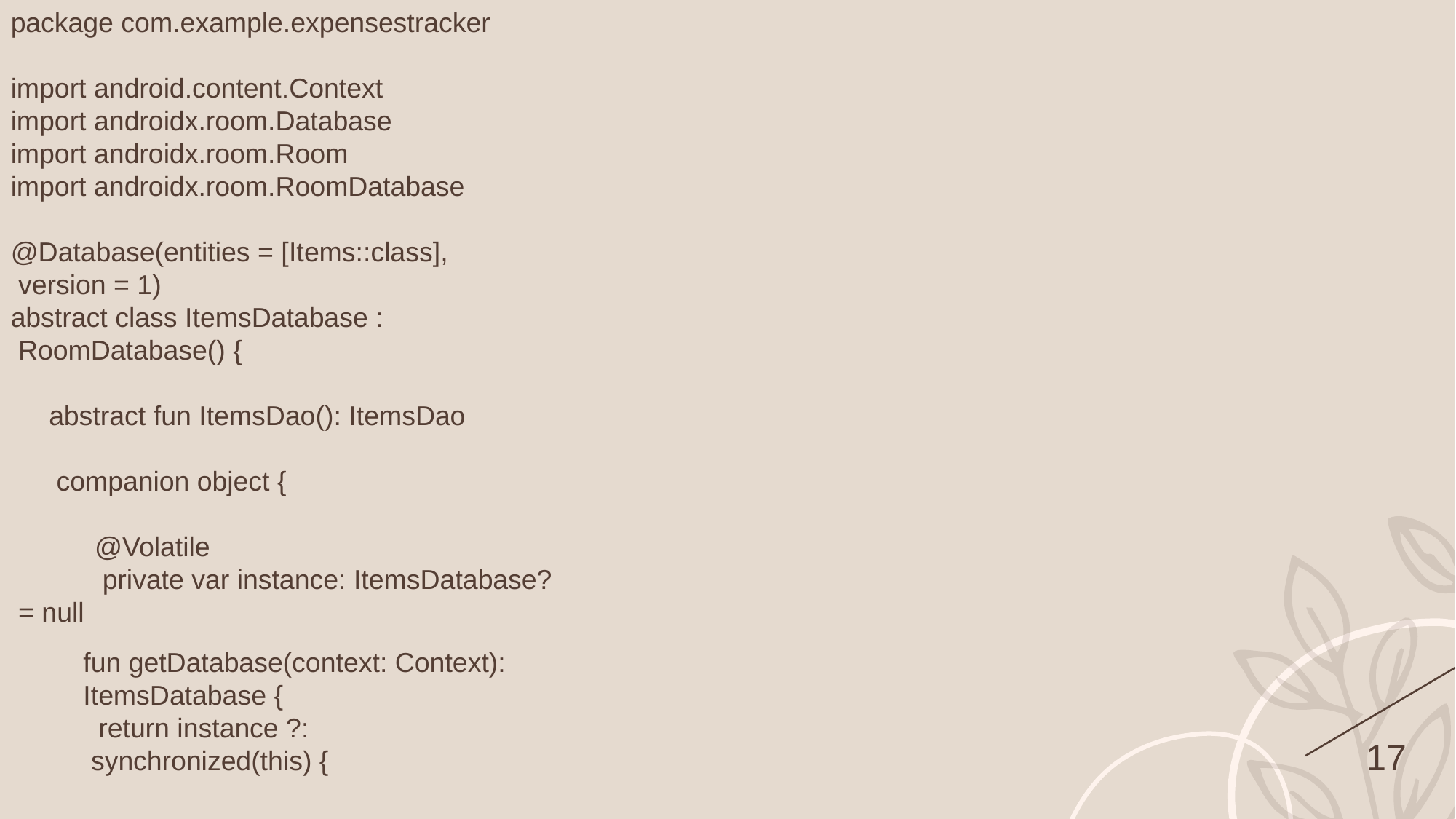

package com.example.expensestracker

import android.content.Context
import androidx.room.Database
import androidx.room.Room
import androidx.room.RoomDatabase

@Database(entities = [Items::class],
 version = 1)
abstract class ItemsDatabase :
 RoomDatabase() {

     abstract fun ItemsDao(): ItemsDao

      companion object {

           @Volatile
            private var instance: ItemsDatabase?
 = null
fun getDatabase(context: Context):
ItemsDatabase {
  return instance ?:
 synchronized(this) {
17